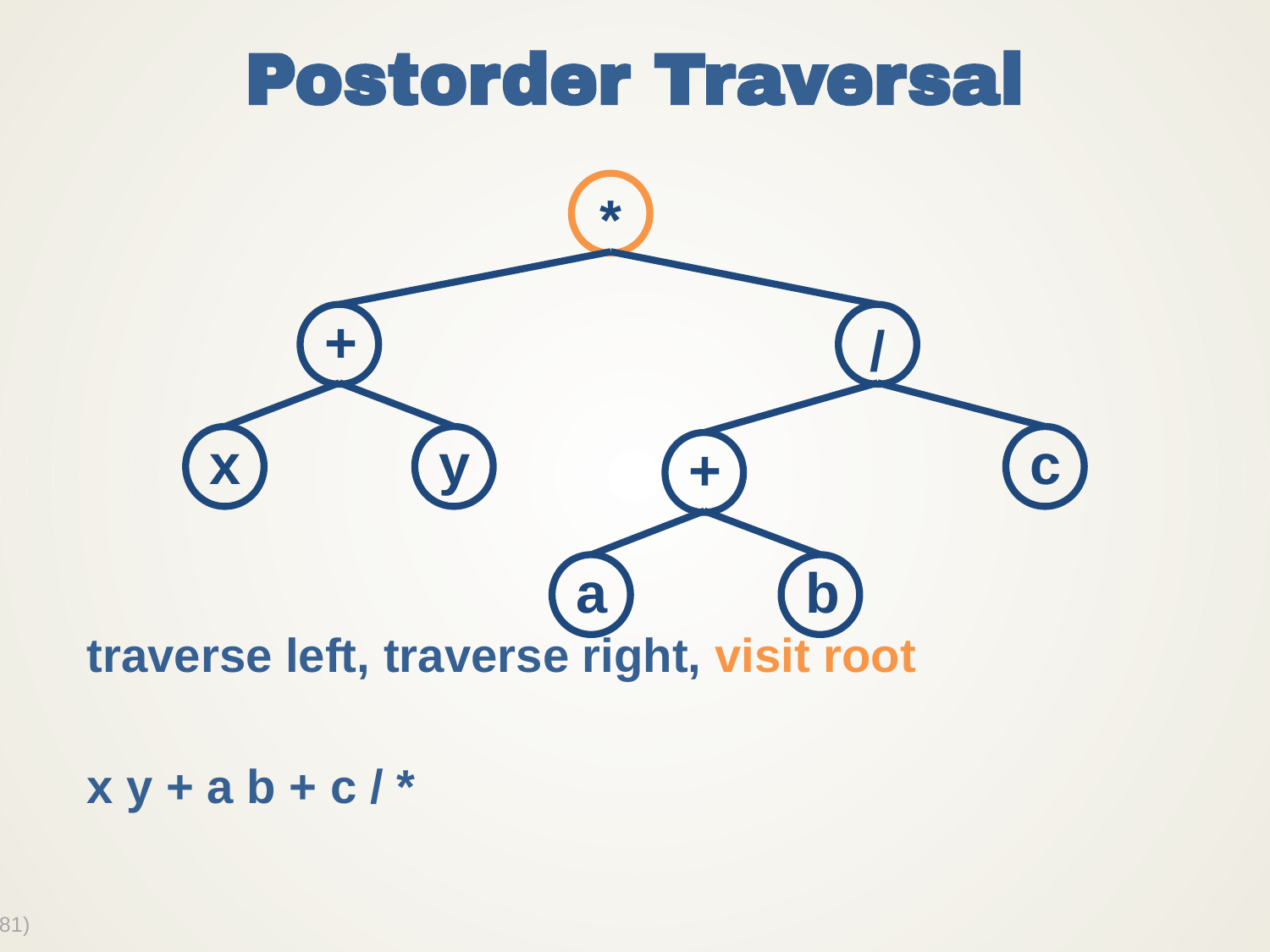

# Postorder Traversal

traverse left, traverse right, visit root

x y + a b + c / *
*
+
/
x
y
c
+
a
b